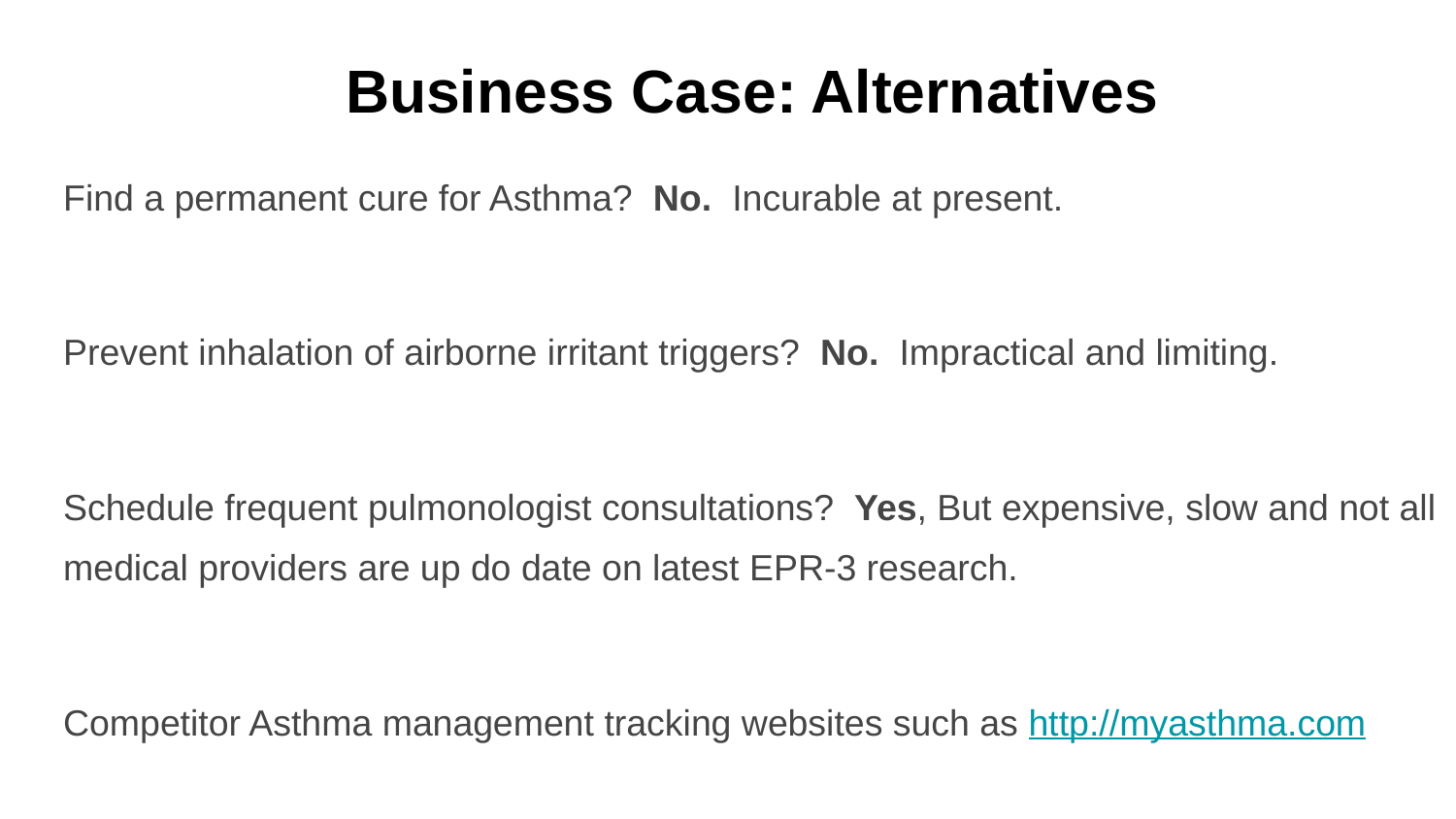

Business Case: Alternatives
Find a permanent cure for Asthma?  No.  Incurable at present.

Prevent inhalation of airborne irritant triggers?  No.  Impractical and limiting.

Schedule frequent pulmonologist consultations?  Yes, But expensive, slow and not all medical providers are up do date on latest EPR-3 research.

Competitor Asthma management tracking websites such as http://myasthma.com